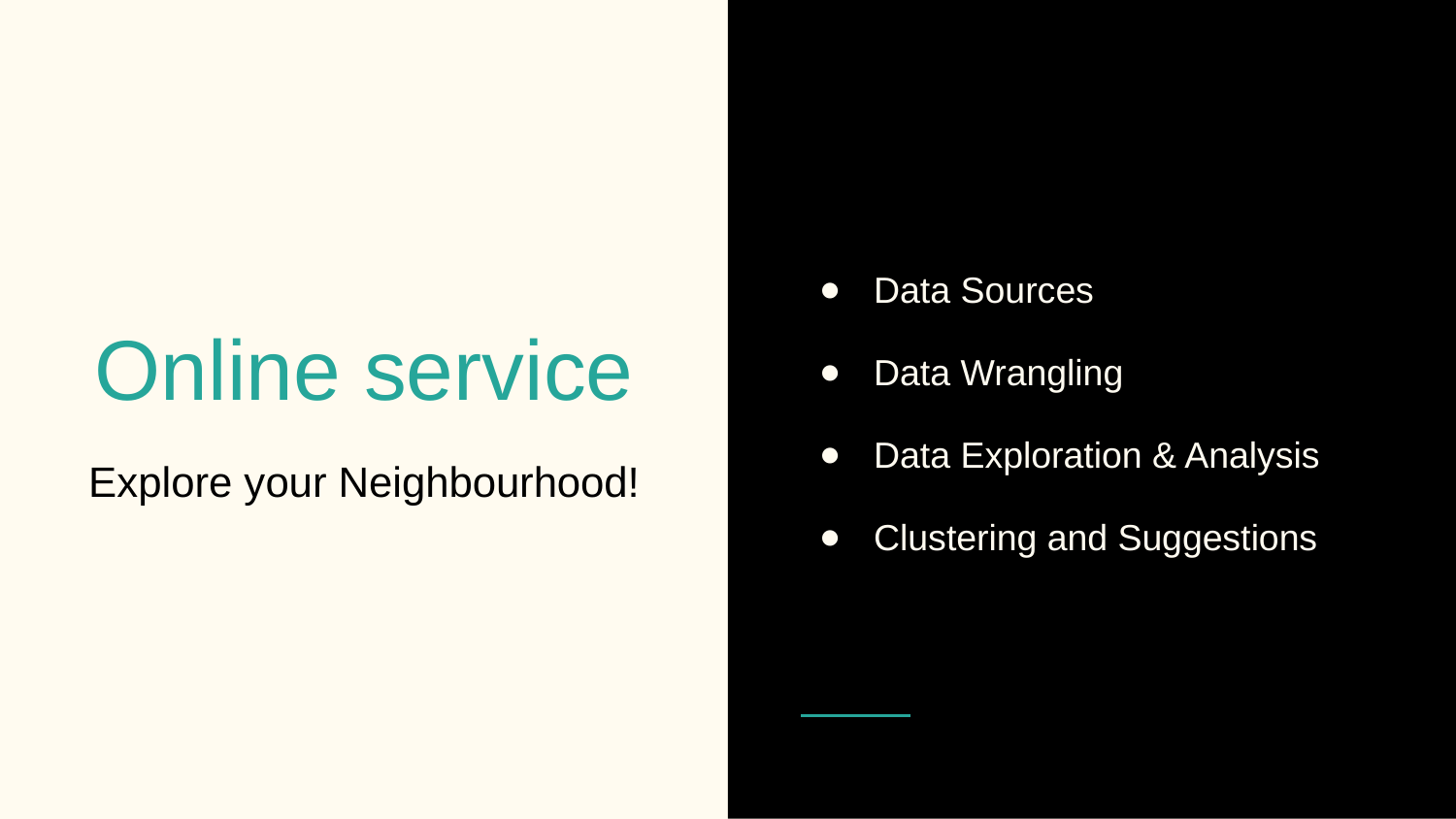

Data Sources
Data Wrangling
Data Exploration & Analysis
Clustering and Suggestions
# Online service
Explore your Neighbourhood!